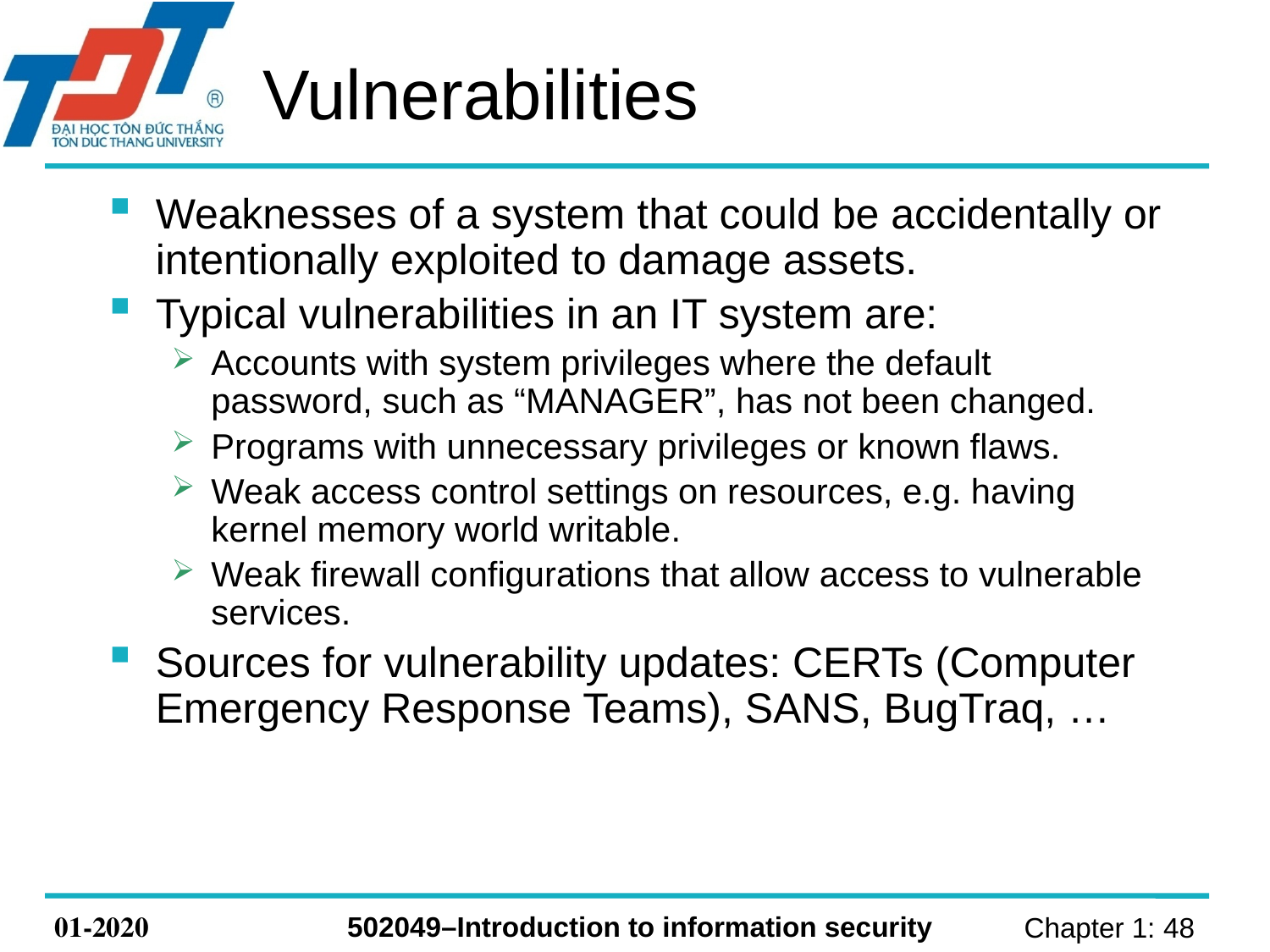

# Vulnerabilities
Weaknesses of a system that could be accidentally or intentionally exploited to damage assets.
Typical vulnerabilities in an IT system are:
Accounts with system privileges where the default password, such as “MANAGER”, has not been changed.
Programs with unnecessary privileges or known flaws.
Weak access control settings on resources, e.g. having kernel memory world writable.
Weak firewall configurations that allow access to vulnerable services.
Sources for vulnerability updates: CERTs (Computer Emergency Response Teams), SANS, BugTraq, …